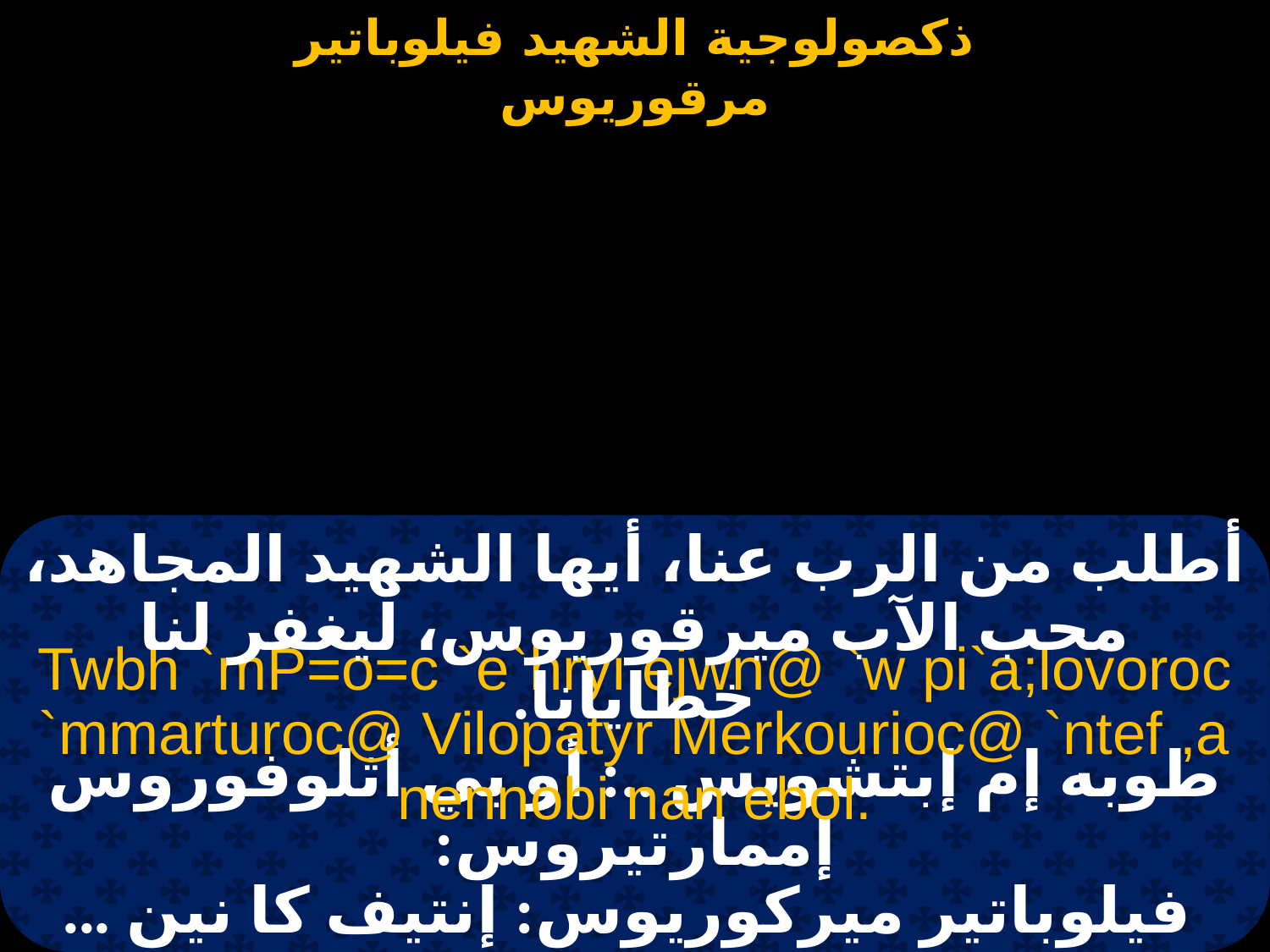

#
أطلب من الرب عنا، أيها الشهيد المجاهد، محب الآب ميرقوريوس، ليغفر لنا خطايانا.
Twbh `mP=o=c `e`hryi ejwn@ `w pi`a;lovoroc `mmarturoc@ Vilopatyr Merkourioc@ `ntef ,a nennobi nan ebol.
طوبه إم إبتشويس ..: أو بي أثلوفوروس إممارتيروس:
 فيلوباتير ميركوريوس: إنتيف كا نين ...